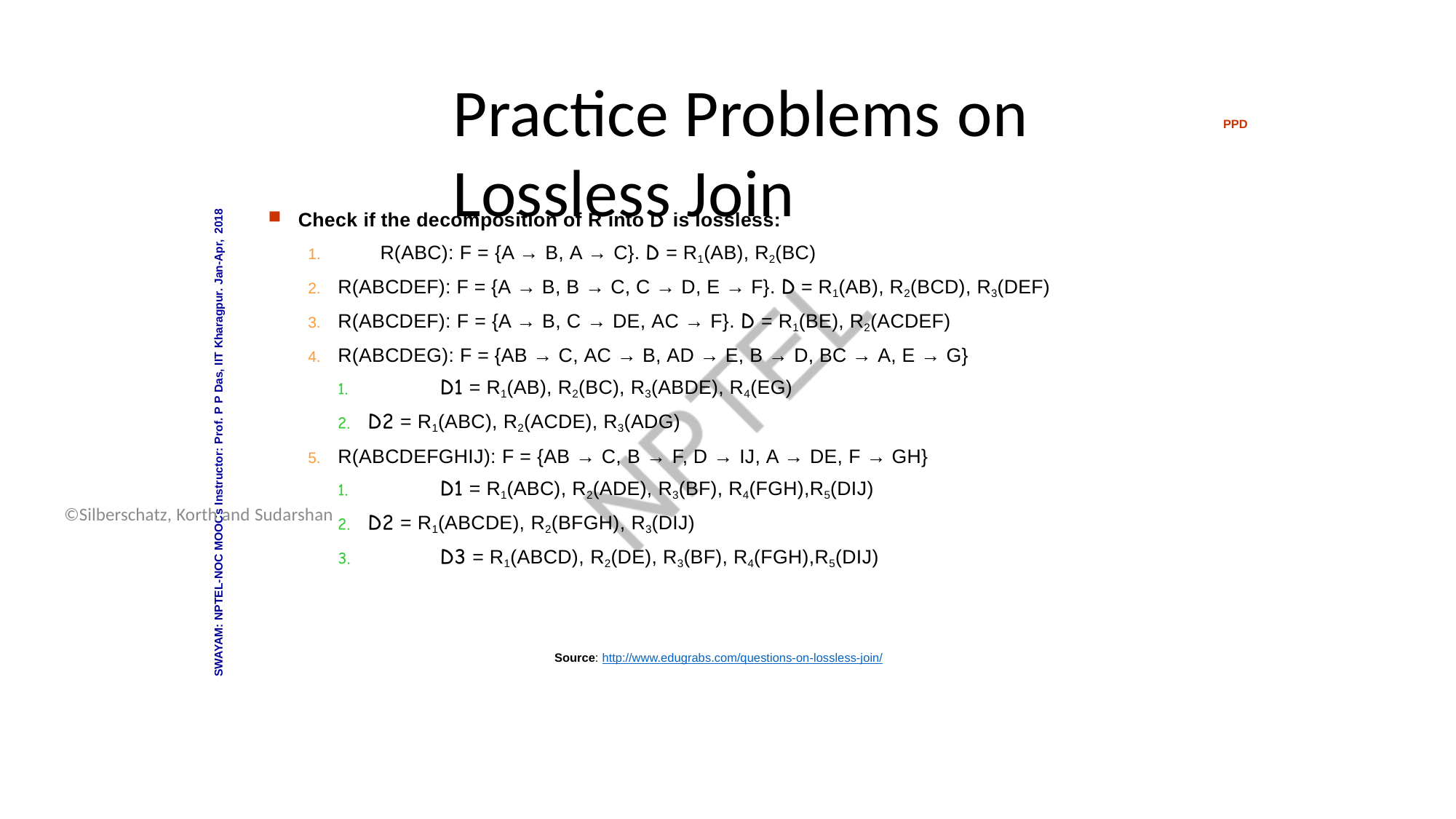

Database System Concepts - 6th Edition
16.27
©Silberschatz, Korth and Sudarshan
# Practice Problems on Lossless Join
PPD
Check if the decomposition of R into D is lossless:
1.	R(ABC): F = {A → B, A → C}. D = R1(AB), R2(BC)
R(ABCDEF): F = {A → B, B → C, C → D, E → F}. D = R1(AB), R2(BCD), R3(DEF)
R(ABCDEF): F = {A → B, C → DE, AC → F}. D = R1(BE), R2(ACDEF)
R(ABCDEG): F = {AB → C, AC → B, AD → E, B → D, BC → A, E → G}
1.	D1 = R1(AB), R2(BC), R3(ABDE), R4(EG)
D2 = R1(ABC), R2(ACDE), R3(ADG)
R(ABCDEFGHIJ): F = {AB → C, B → F, D → IJ, A → DE, F → GH}
1.	D1 = R1(ABC), R2(ADE), R3(BF), R4(FGH),R5(DIJ)
D2 = R1(ABCDE), R2(BFGH), R3(DIJ)
3.	D3 = R1(ABCD), R2(DE), R3(BF), R4(FGH),R5(DIJ)
SWAYAM: NPTEL-NOC MOOCs Instructor: Prof. P P Das, IIT Kharagpur. Jan-Apr, 2018

Source: http://www.edugrabs.com/questions-on-lossless-join/